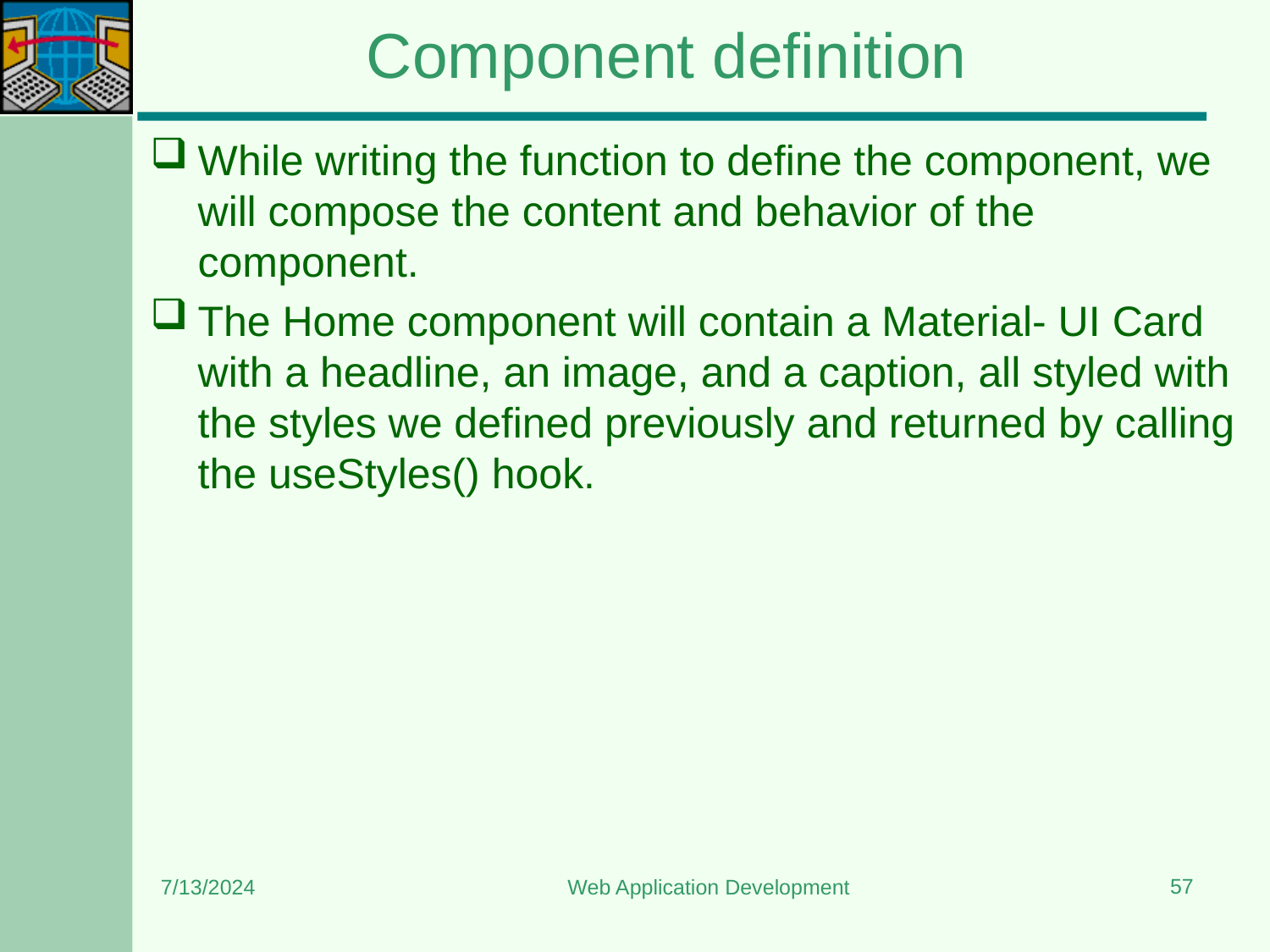

# Component definition
While writing the function to define the component, we will compose the content and behavior of the component.
The Home component will contain a Material- UI Card with a headline, an image, and a caption, all styled with the styles we defined previously and returned by calling the useStyles() hook.
57
7/13/2024
Web Application Development